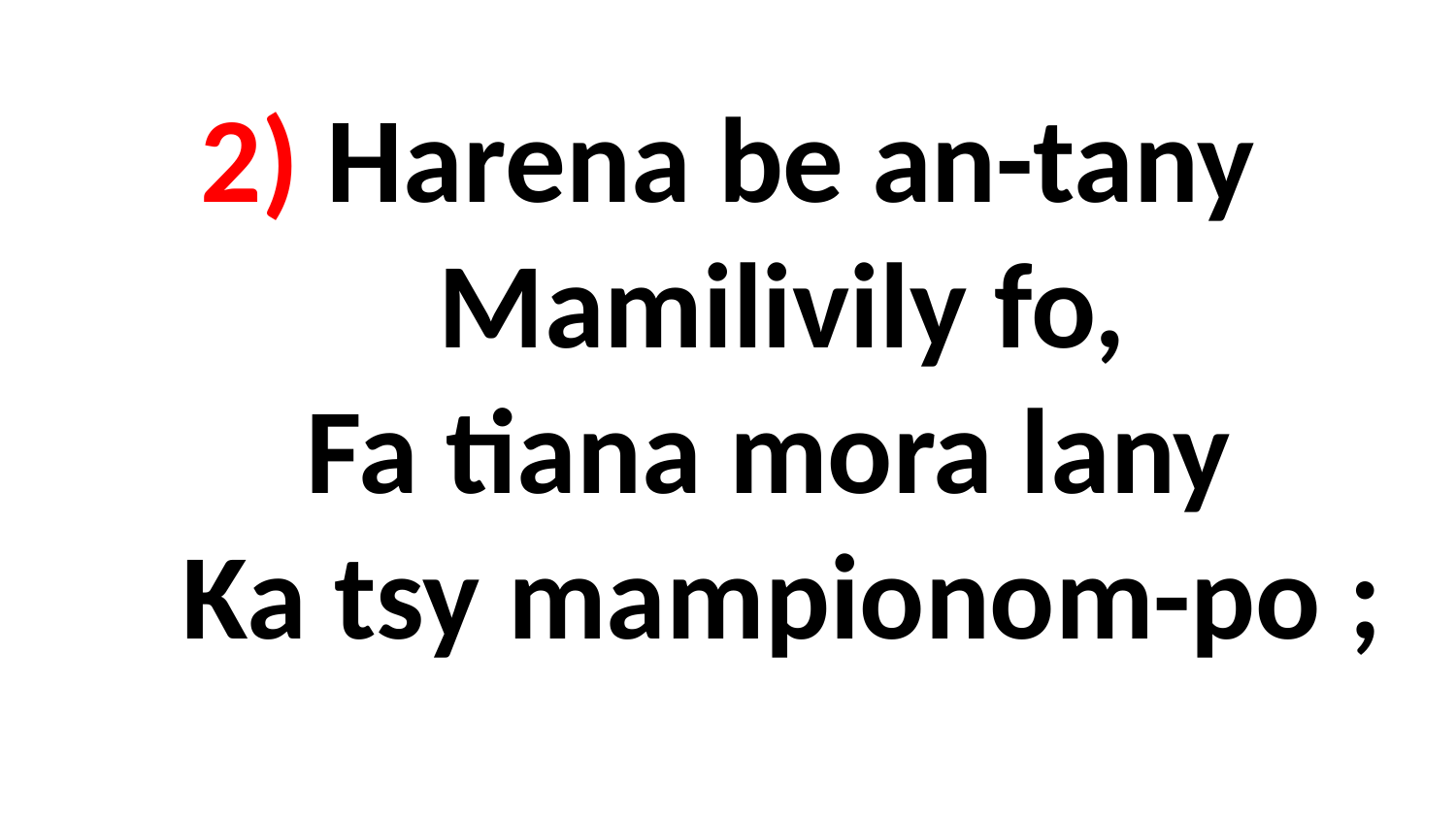

# 2) Harena be an-tany Mamilivily fo, Fa tiana mora lany Ka tsy mampionom-po ;